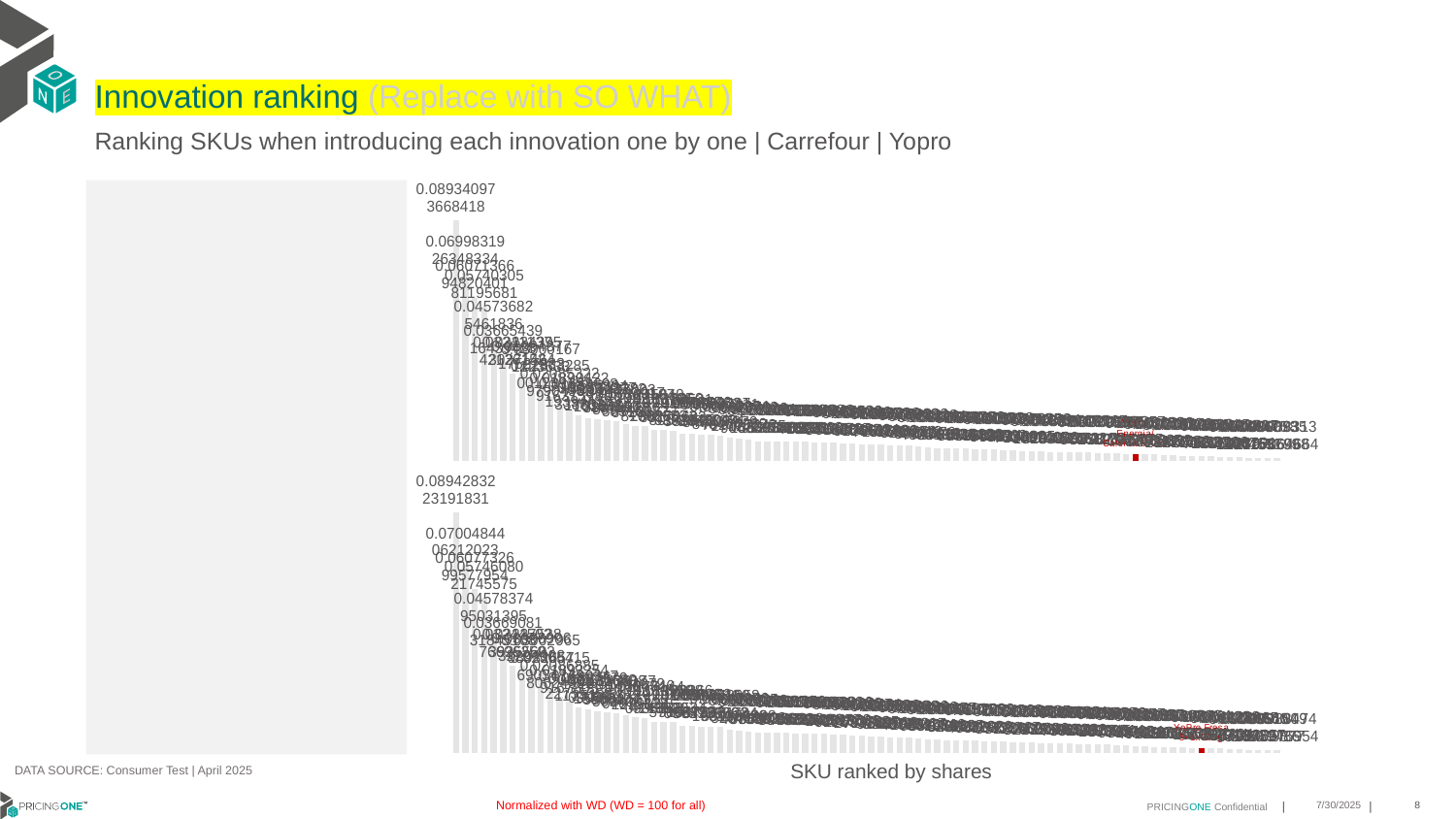

# Innovation ranking (Replace with SO WHAT)
Ranking SKUs when introducing each innovation one by one | Carrefour | Yopro

### Chart

| Category | YoPro Energia/Cafeina 500ml |
|---|---|
| Carrefour Natural 8x125g | 0.08934097366841803 |
| Danone Fresa 4x120g | 0.06998319263483342 |
| Carrefour Griego Natural 6x125g | 0.060713669482040065 |
| Carrefour Sabores Mix 16x125g | 0.05740305811956809 |
| Carrefour Griego Natural 1000g | 0.04573682546183604 |
| Danone Natural 8x120g | 0.036654391643942824 |
| Carrefour Griego Stracciatella 6x125g | 0.03241137421261516 |
| Carrefour Griego Fresa 6x125g | 0.032343953027146356 |
| Alpro Coco 400g | 0.030943771752783348 |
| Carrefour L-Casei Fresa/Plátano y Piña/Coco 12x100g | 0.03000167112363297 |
| Activia Natural 0% 8x120g | 0.023632850012391456 |
| Actimel Fresa 6x100g | 0.020853229790495226 |
| Carrefour Kefir 500g | 0.018904229163157274 |
| Carrefour Fresa & Plátano 8x125g | 0.016886981939441777 |
| Carrefour Bifidus Fresa 0% 4x125g | 0.015958943388627383 |
| Danone Mix Coco/Fresa/Frutos del Bosque/Macedoine 8x120g | 0.015342771763693431 |
| Activia Natural 0% 16x120g | 0.01512282101645562 |
| Activia Melocotón 0% 4x120g | 0.014770033887091805 |
| Activia Natural 8x120g | 0.013839175094480056 |
| Oikos Griego Natural 4x110g | 0.013031075531658165 |
| Carrefour Natural 0% 6x125g | 0.012758496723377664 |
| Vitalinea Fresa 0% 4x120g | 0.011387858166865297 |
| Danone Griego Stracciatella 4x110g | 0.011382602362747176 |
| Activia Cremoso Fresa 4x115g | 0.011285218617262267 |
| Danone Proteína Stracciatella 4x105g | 0.010048888054960221 |
| Danacol Limón 6x100g | 0.009885760392243039 |
| Oikos Griego Fresa 4x110g | 0.00972952383948094 |
| Activia Avena Nueces 4x115g | 0.009624873434107395 |
| Danone Griego Natural 4x110g | 0.009471118477076785 |
| La Lechera Fresa 2x125g | 0.008453548484662886 |
| Carrefour Fresa 0% 6x125g | 0.008287627627755733 |
| Activia Natural 0% 4x120g | 0.007763202712724749 |
| Carrefour Bifidus Natural 0% 6x125g | 0.007320019063591831 |
| Danonino Fresa 4x100g | 0.007280581663238685 |
| Carrefour Sabores Mix 12x125g | 0.0072617615138509325 |
| Carrefour Proteína Plátano 400g | 0.0072184613714199935 |
| Actimel Natural 0% 6x100g | 0.0071656985466001044 |
| Carrefour Bifidus Muesli 0% 4x125g | 0.00709593526139663 |
| YoPro Fresa 300g | 0.006948484701760945 |
| Carrefour Bifidus Frutos Rojos 4x125g | 0.0068943415737738115 |
| Danonino Fresa 6x50g | 0.006832802951077966 |
| Danacol Natural 6x100g | 0.0065553334666168285 |
| Carrefour Kefir Mango Líquido 500g | 0.006296096762845606 |
| Activia Cremoso Lima/Limón 4x115g | 0.0062003554354440405 |
| Carrefour Natural Líquido 500g | 0.006009799126687982 |
| Carrefour Petit Fresa y Plátano 12x60g | 0.005980108756150988 |
| El Pastoret Melocotón y Maracuyá 500g | 0.0057356477676957125 |
| Carrefour Actuàlcol Tropical 8x100g | 0.005709691566840591 |
| Carrefour L-Casei Fresa 0% 6x100g | 0.005593320377011897 |
| El Pastoret Kefir Natural 500g | 0.005283189214605762 |
| Danone Proteína Fresa 0% 270g | 0.005039615084591196 |
| Alpro Skyr Fresa 400g | 0.00471788448533534 |
| Actimel Natural 12x100g | 0.004656475004981044 |
| Nestlé Kefir Natural 6x100g | 0.004556792761925189 |
| Danonino Fresa 4x70g | 0.004548527969109677 |
| Danone Proteína Chocolate 4x120g | 0.004364908551342412 |
| Activia Muesli 0% 4x115g | 0.004279124896383139 |
| Carrefour Kefir Natural 4x125g | 0.004160204042056202 |
| Danacol Natural 12x100g | 0.0040454957397366 |
| Carrefour Soja Natural 6x100g | 0.0037941309699498047 |
| YoPro Pudding Chocolate 180g | 0.003723354444890497 |
| Oikos Griego Natural 900g | 0.003702987837110149 |
| Danone Original Fresa 2x130g | 0.0034679432097409614 |
| Nestlé Nesquik 6x60g | 0.003301941319394983 |
| Activia Piña 0% 4x120g | 0.0032941742304337393 |
| Danone Griego Manzana Canela 4x110g | 0.0032766879482222233 |
| Oikos Griego Caramelo 2x110g | 0.0030659034007905527 |
| Nestlé Kit Kat 2x115g | 0.003022074625611722 |
| Carrefour Flan Huevo Proteico 2x160g | 0.0029798557161981308 |
| Alpro Arándanos/Fruitas Rojos 4x125g | 0.002959958278218606 |
| La Fageda Natural 4x125g | 0.0026975145823154942 |
| Carrefour Pudding Chocolate 200g | 0.0026535790793977493 |
| YoPro Energia/Cafeina 500ml | 0.0025533378796078108 |
| Danone Original 2x130g | 0.002431591962433645 |
| Activia Kefir Natural 345g | 0.002363389177662876 |
| Activia Kefir Arándanos 320g | 0.002078728730317727 |
| Nestlé Smarties 2x128g | 0.0020517939245264212 |
| Alpro Postre Chocolate Negro 4x125g | 0.0018290528274739217 |
| Carrefour Skyr Natural 150g | 0.0018042514221673132 |
| YoPro Natural 480g | 0.0017919130048937055 |
| YoPro Arándanos 4x120g | 0.001580455563601959 |
| Carrefour Kefir Avena Nueces 4x125g | 0.0014402871417328713 |
| Kaiku Natural Sin Lactose 4x125g | 0.0013235312061487467 |
| Reina Mousse Chocolate 2x100g | 0.0012891704842380117 |
| La Fageda Natural Azucarado 4x125g | 0.0010647542644590953 |
| Nestlé Kefir 150g | 0.0009607824961657992 |
| Danone Choco Flakes 102g | 0.0009093522115869684 |
| Valio Profeel Chocolate 180g | 0.0008831327970646644 |

### Chart

| Category | YoPro Fresa 3+1x300g |
|---|---|
| Carrefour Natural 8x125g | 0.08942832231918312 |
| Danone Fresa 4x120g | 0.07004844062120225 |
| Carrefour Griego Natural 6x125g | 0.06077326995779539 |
| Carrefour Sabores Mix 16x125g | 0.057460802174557526 |
| Carrefour Griego Natural 1000g | 0.045783749503139494 |
| Danone Natural 8x120g | 0.03669081318451078 |
| Carrefour Griego Stracciatella 6x125g | 0.032445027669625905 |
| Carrefour Griego Fresa 6x125g | 0.03237538392556029 |
| Alpro Coco 400g | 0.030969063220400817 |
| Carrefour L-Casei Fresa/Plátano y Piña/Coco 12x100g | 0.03002965989326571 |
| Activia Natural 0% 8x120g | 0.023654156903474294 |
| Actimel Fresa 6x100g | 0.020868858062499107 |
| Carrefour Kefir 500g | 0.018922549167802966 |
| Carrefour Fresa & Plátano 8x125g | 0.016903472275535843 |
| Carrefour Bifidus Fresa 0% 4x125g | 0.01597579112518844 |
| Danone Mix Coco/Fresa/Frutos del Bosque/Macedoine 8x120g | 0.015356890906519004 |
| Activia Natural 0% 16x120g | 0.015136881358942365 |
| Activia Melocotón 0% 4x120g | 0.014781775806247144 |
| Activia Natural 8x120g | 0.013849795094007404 |
| Oikos Griego Natural 4x110g | 0.013043460407582797 |
| Carrefour Natural 0% 6x125g | 0.012771442229134483 |
| Vitalinea Fresa 0% 4x120g | 0.011395580936343016 |
| Danone Griego Stracciatella 4x110g | 0.01139388414898074 |
| Activia Cremoso Fresa 4x115g | 0.011293662135253403 |
| Danone Proteína Stracciatella 4x105g | 0.010059965760875872 |
| Danacol Limón 6x100g | 0.009887739154722597 |
| Oikos Griego Fresa 4x110g | 0.009735100978979963 |
| Activia Avena Nueces 4x115g | 0.00962159862726502 |
| Danone Griego Natural 4x110g | 0.009480585430747842 |
| La Lechera Fresa 2x125g | 0.00845856193117992 |
| Carrefour Fresa 0% 6x125g | 0.008296253343562083 |
| Activia Natural 0% 4x120g | 0.007770635284102059 |
| Carrefour Bifidus Natural 0% 6x125g | 0.007327524075892158 |
| Danonino Fresa 4x100g | 0.0072866568400386505 |
| Carrefour Sabores Mix 12x125g | 0.00726946068073602 |
| Carrefour Proteína Plátano 400g | 0.007213597571372176 |
| Actimel Natural 0% 6x100g | 0.007170883076139493 |
| Carrefour Bifidus Muesli 0% 4x125g | 0.007104954437974062 |
| YoPro Fresa 300g | 0.006915168036220309 |
| Carrefour Bifidus Frutos Rojos 4x125g | 0.006901624835153774 |
| Danonino Fresa 6x50g | 0.006839165061949691 |
| Danacol Natural 6x100g | 0.006542582028255628 |
| Carrefour Kefir Mango Líquido 500g | 0.006301740121776519 |
| Activia Cremoso Lima/Limón 4x115g | 0.00620574276937895 |
| Carrefour Natural Líquido 500g | 0.006015582793349762 |
| Carrefour Petit Fresa y Plátano 12x60g | 0.005986197146829118 |
| El Pastoret Melocotón y Maracuyá 500g | 0.005739809115397304 |
| Carrefour Actuàlcol Tropical 8x100g | 0.005716686782740959 |
| Carrefour L-Casei Fresa 0% 6x100g | 0.00559896526109317 |
| El Pastoret Kefir Natural 500g | 0.0052886048716473425 |
| Danone Proteína Fresa 0% 270g | 0.005040421060959457 |
| Alpro Skyr Fresa 400g | 0.004719576302978114 |
| Actimel Natural 12x100g | 0.004660143517533945 |
| Nestlé Kefir Natural 6x100g | 0.0045617161620410025 |
| Danonino Fresa 4x70g | 0.004552568390222622 |
| Danone Proteína Chocolate 4x120g | 0.004370934008829215 |
| Activia Muesli 0% 4x115g | 0.004277314682505921 |
| Carrefour Kefir Natural 4x125g | 0.004166720403366793 |
| Danacol Natural 12x100g | 0.004048687588364274 |
| Carrefour Soja Natural 6x100g | 0.0037978887727762698 |
| YoPro Pudding Chocolate 180g | 0.0037227351786590255 |
| Oikos Griego Natural 900g | 0.00370635300002649 |
| Danone Original Fresa 2x130g | 0.00347137329341403 |
| Nestlé Nesquik 6x60g | 0.003306482472016013 |
| Activia Piña 0% 4x120g | 0.0032966002539573267 |
| Danone Griego Manzana Canela 4x110g | 0.0032790119596576173 |
| Oikos Griego Caramelo 2x110g | 0.0030685575929918227 |
| Nestlé Kit Kat 2x115g | 0.0030256699031014148 |
| Carrefour Flan Huevo Proteico 2x160g | 0.002984136448774504 |
| Alpro Arándanos/Fruitas Rojos 4x125g | 0.0029627302291901376 |
| La Fageda Natural 4x125g | 0.0027000520835691274 |
| Carrefour Pudding Chocolate 200g | 0.002657578780876038 |
| Danone Original 2x130g | 0.002433990763313866 |
| Activia Kefir Natural 345g | 0.0023655731614793934 |
| Activia Kefir Arándanos 320g | 0.002080344099506649 |
| Nestlé Smarties 2x128g | 0.0020541071184013455 |
| Alpro Postre Chocolate Negro 4x125g | 0.0018292433501856861 |
| Carrefour Skyr Natural 150g | 0.0018069019660803256 |
| YoPro Natural 480g | 0.0017875429422160105 |
| YoPro Fresa 3+1x300g | 0.0017166473845694368 |
| YoPro Arándanos 4x120g | 0.0015812229609094381 |
| Carrefour Kefir Avena Nueces 4x125g | 0.0014423897817334049 |
| Kaiku Natural Sin Lactose 4x125g | 0.0013250186771839969 |
| Reina Mousse Chocolate 2x100g | 0.001289653383492719 |
| La Fageda Natural Azucarado 4x125g | 0.0010656061406385728 |
| Nestlé Kefir 150g | 0.0009615418135694864 |
| Danone Choco Flakes 102g | 0.0009100957807987703 |
| Valio Profeel Chocolate 180g | 0.0008847495459769544 |
DATA SOURCE: Consumer Test | April 2025
SKU ranked by shares
Normalized with WD (WD = 100 for all)
7/30/2025
8